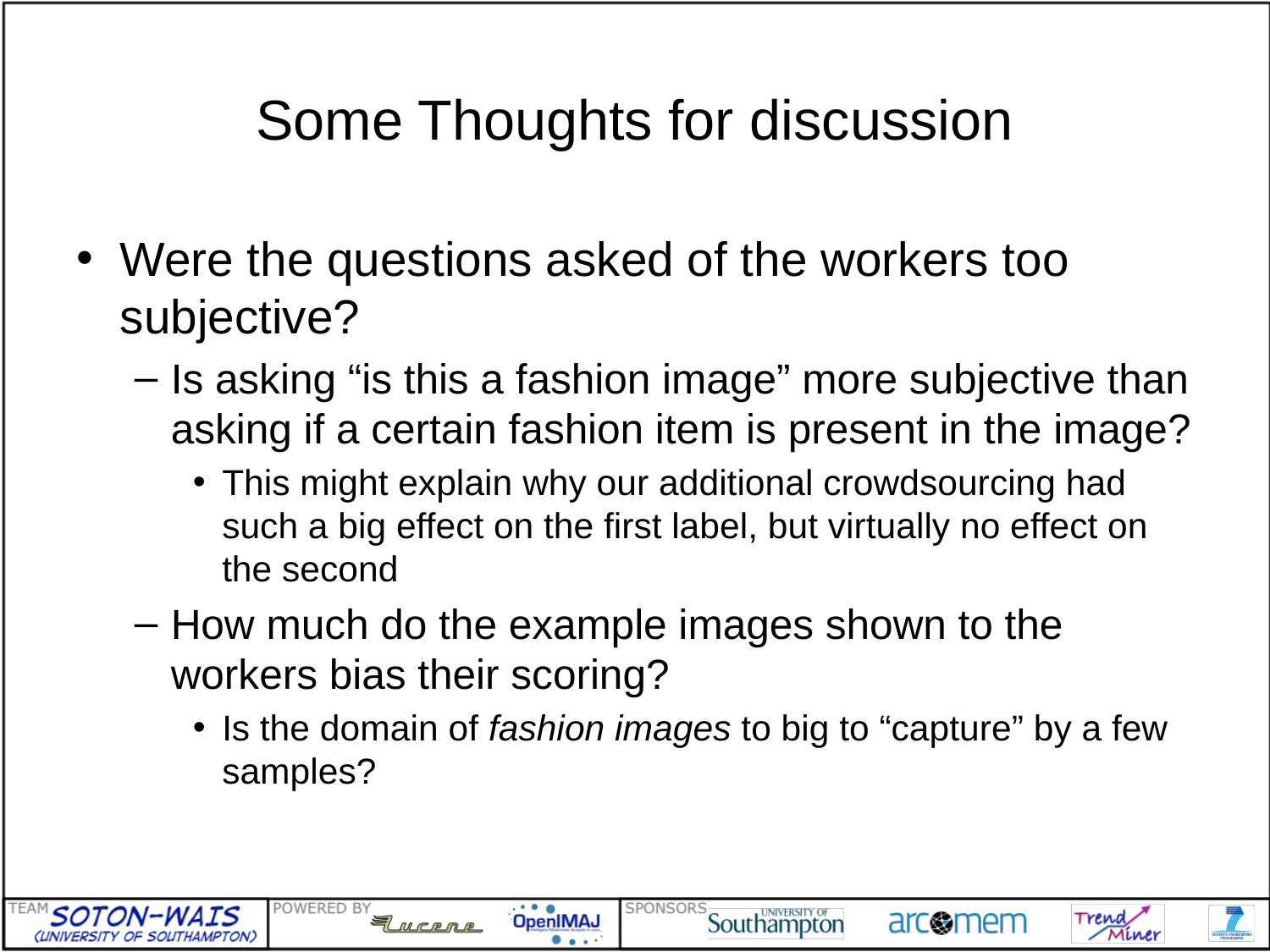

# Some Thoughts for discussion
Were the questions asked of the workers too subjective?
Is asking “is this a fashion image” more subjective than asking if a certain fashion item is present in the image?
This might explain why our additional crowdsourcing had such a big effect on the first label, but virtually no effect on the second
How much do the example images shown to the workers bias their scoring?
Is the domain of fashion images to big to “capture” by a few samples?